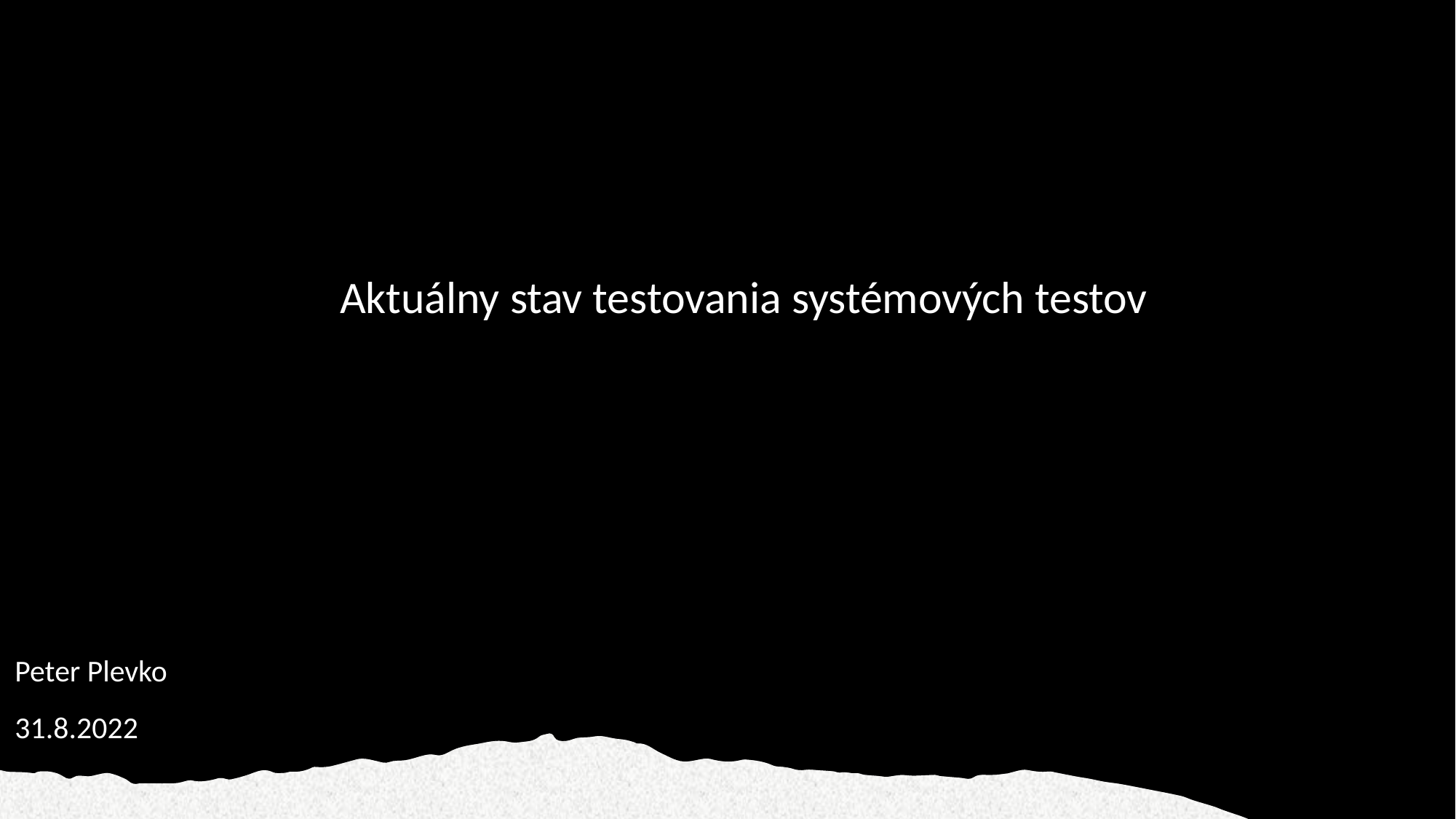

Aktuálny stav testovania systémových testov
Peter Plevko
31.8.2022